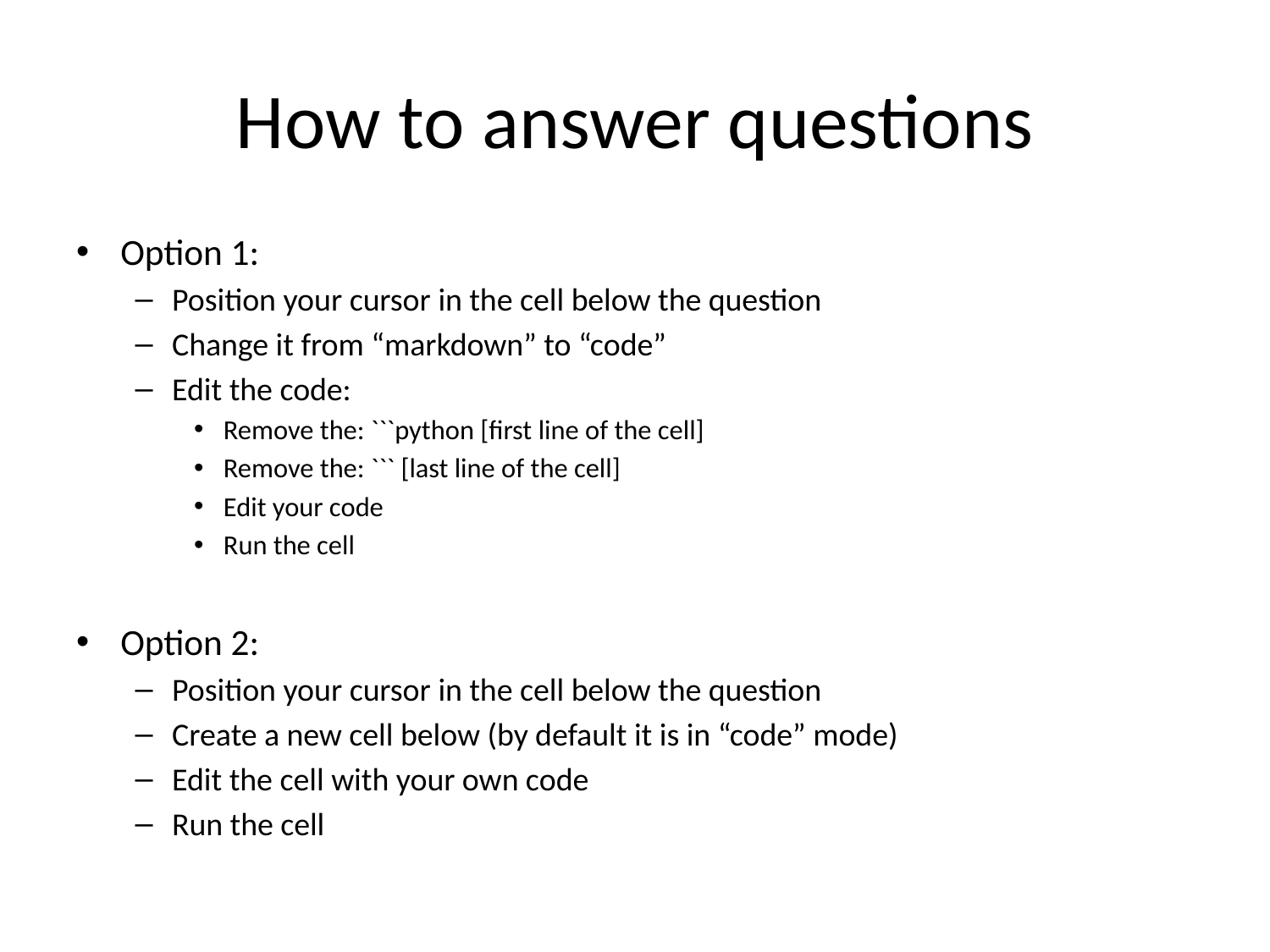

# How to answer questions
Option 1:
Position your cursor in the cell below the question
Change it from “markdown” to “code”
Edit the code:
Remove the: ```python [first line of the cell]
Remove the: ``` [last line of the cell]
Edit your code
Run the cell

Option 2:
Position your cursor in the cell below the question
Create a new cell below (by default it is in “code” mode)
Edit the cell with your own code
Run the cell